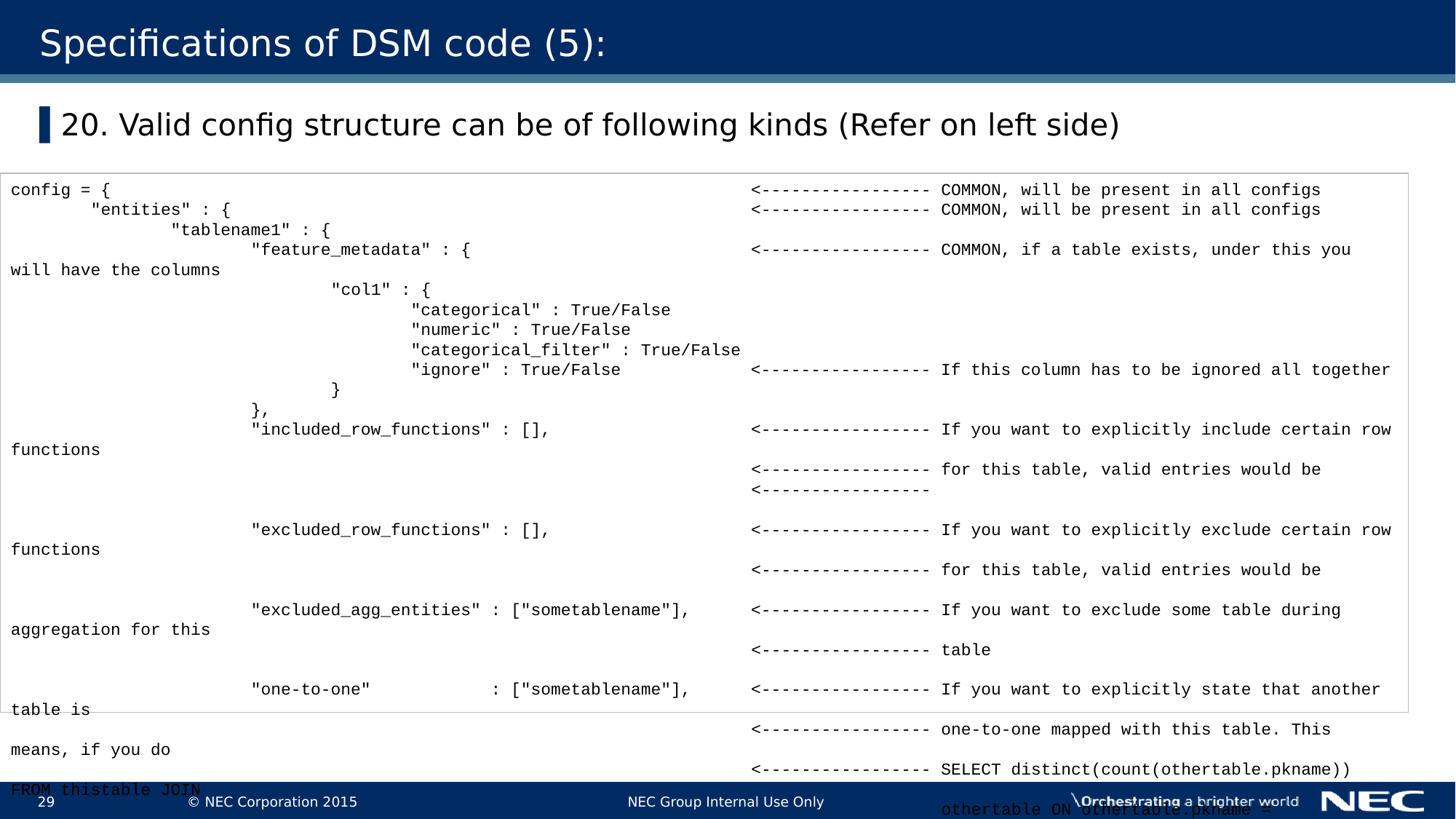

# Specifications of DSM code (5):
20. Valid config structure can be of following kinds (Refer on left side)

config = {                                                                <----------------- COMMON, will be present in all configs
        "entities" : {                                                    <----------------- COMMON, will be present in all configs
                "tablename1" : {
                        "feature_metadata" : {                            <----------------- COMMON, if a table exists, under this you will have the columns
                                "col1" : {
                                        "categorical" : True/False
                                        "numeric" : True/False
                                        "categorical_filter" : True/False
                                        "ignore" : True/False             <----------------- If this column has to be ignored all together
                                }
                        },
                        "included_row_functions" : [],                    <----------------- If you want to explicitly include certain row functions
                                                                          <----------------- for this table, valid entries would be
                                                                          <-----------------

                        "excluded_row_functions" : [],                    <----------------- If you want to explicitly exclude certain row functions
                                                                          <----------------- for this table, valid entries would be

                        "excluded_agg_entities" : ["sometablename"],      <----------------- If you want to exclude some table during aggregation for this
                                                                          <----------------- table

                        "one-to-one"            : ["sometablename"],      <----------------- If you want to explicitly state that another table is
                                                                          <----------------- one-to-one mapped with this table. This means, if you do
                                                                          <----------------- SELECT distinct(count(othertable.pkname)) FROM thistable JOIN
                                                                                             othertable ON othertable.pkname = thistable.fkname GROUP BY
                                                                                             thistable.pkname
                                                                          <----------------- If all the values in above query turns out to be 1, then it is
                                                                          <----------------- one-to-one
                }
        }
}